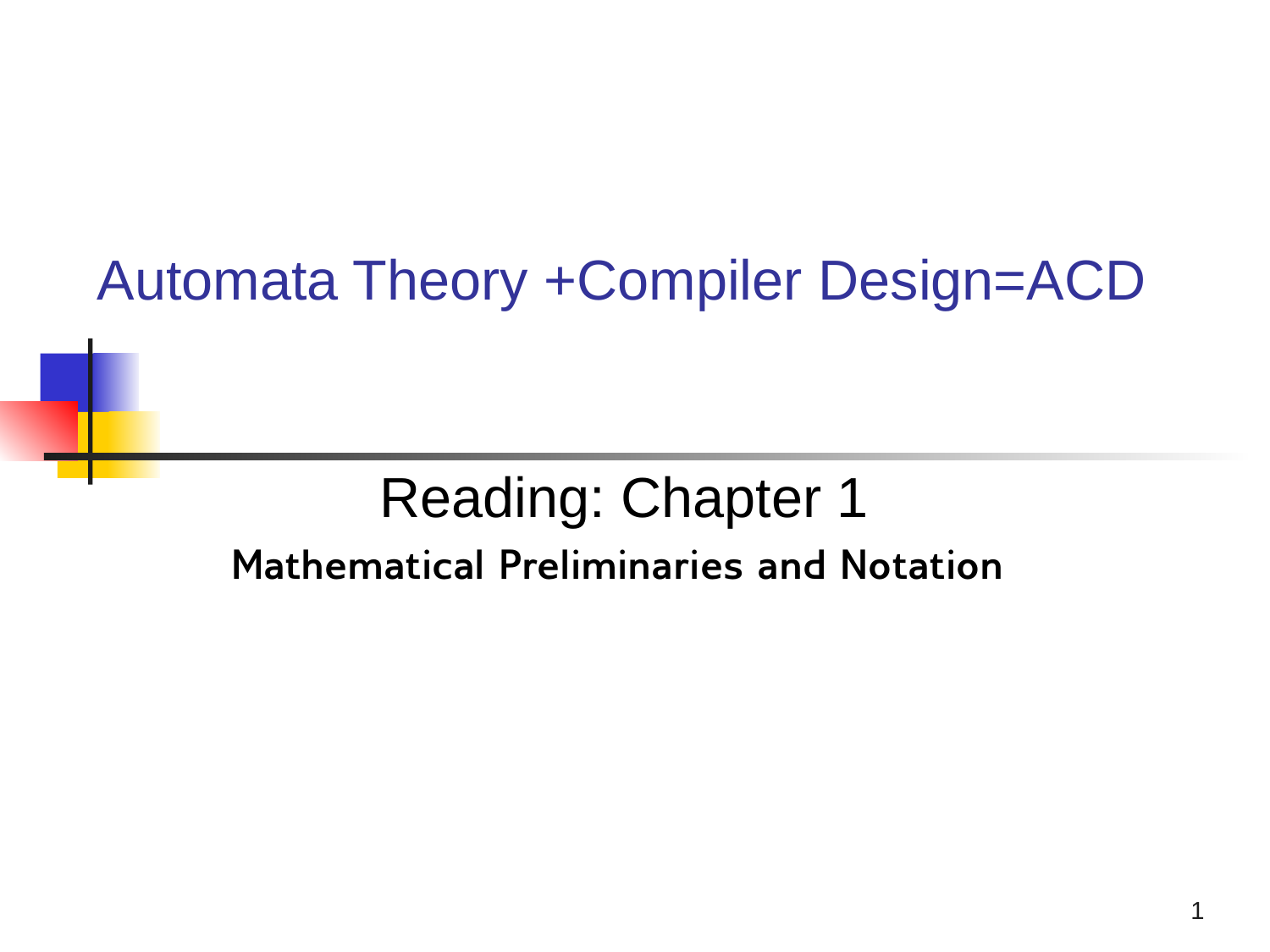

# Automata Theory +Compiler Design=ACD
Reading: Chapter 1
Mathematical Preliminaries and Notation
1